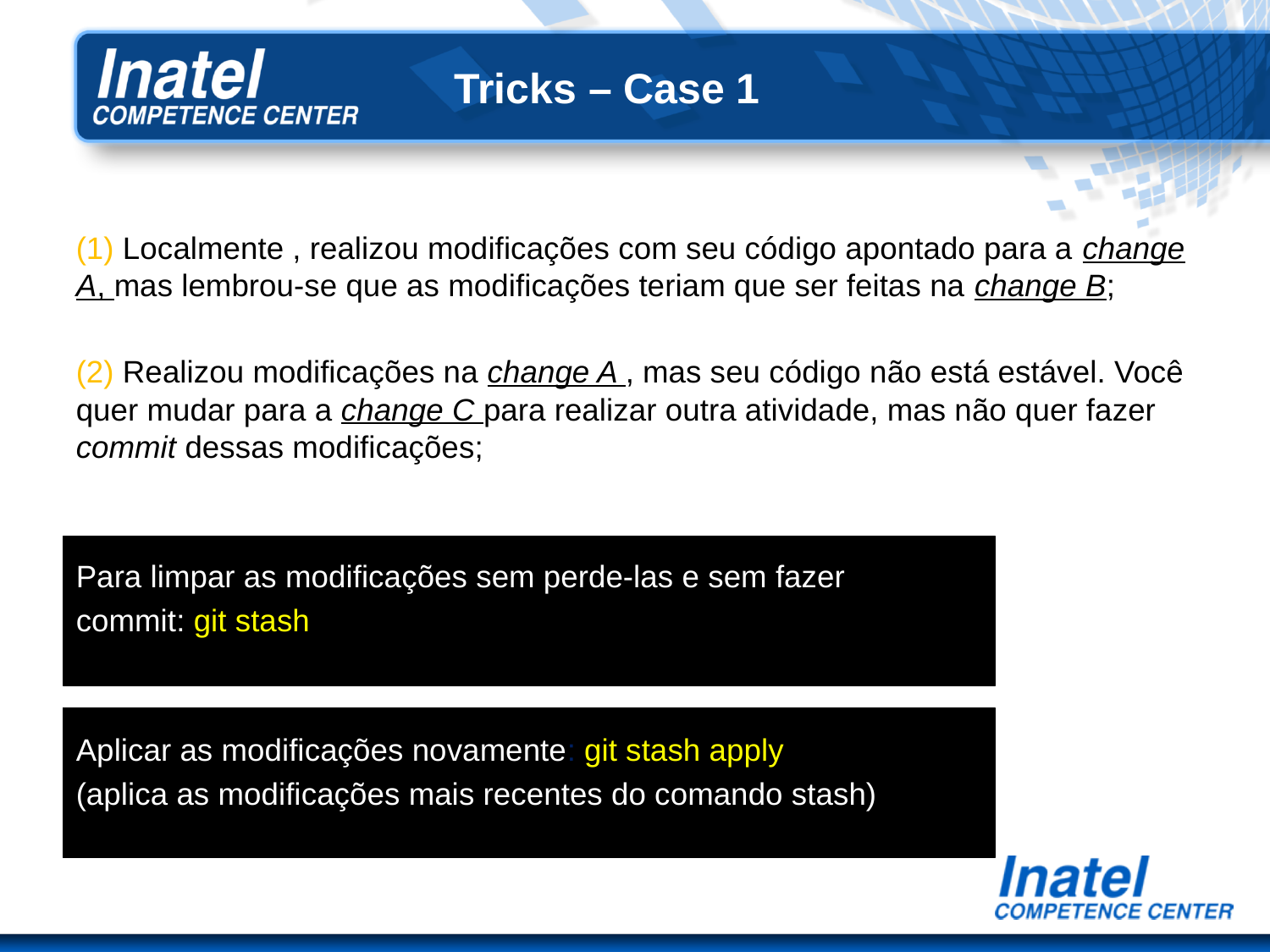

# Tricks – Case 1
(1) Localmente , realizou modificações com seu código apontado para a change A, mas lembrou-se que as modificações teriam que ser feitas na change B;

(2) Realizou modificações na change A , mas seu código não está estável. Você quer mudar para a change C para realizar outra atividade, mas não quer fazer commit dessas modificações;

Para limpar as modificações sem perde-las e sem fazer
commit: git stash

Aplicar as modificações novamente: git stash apply
(aplica as modificações mais recentes do comando stash)